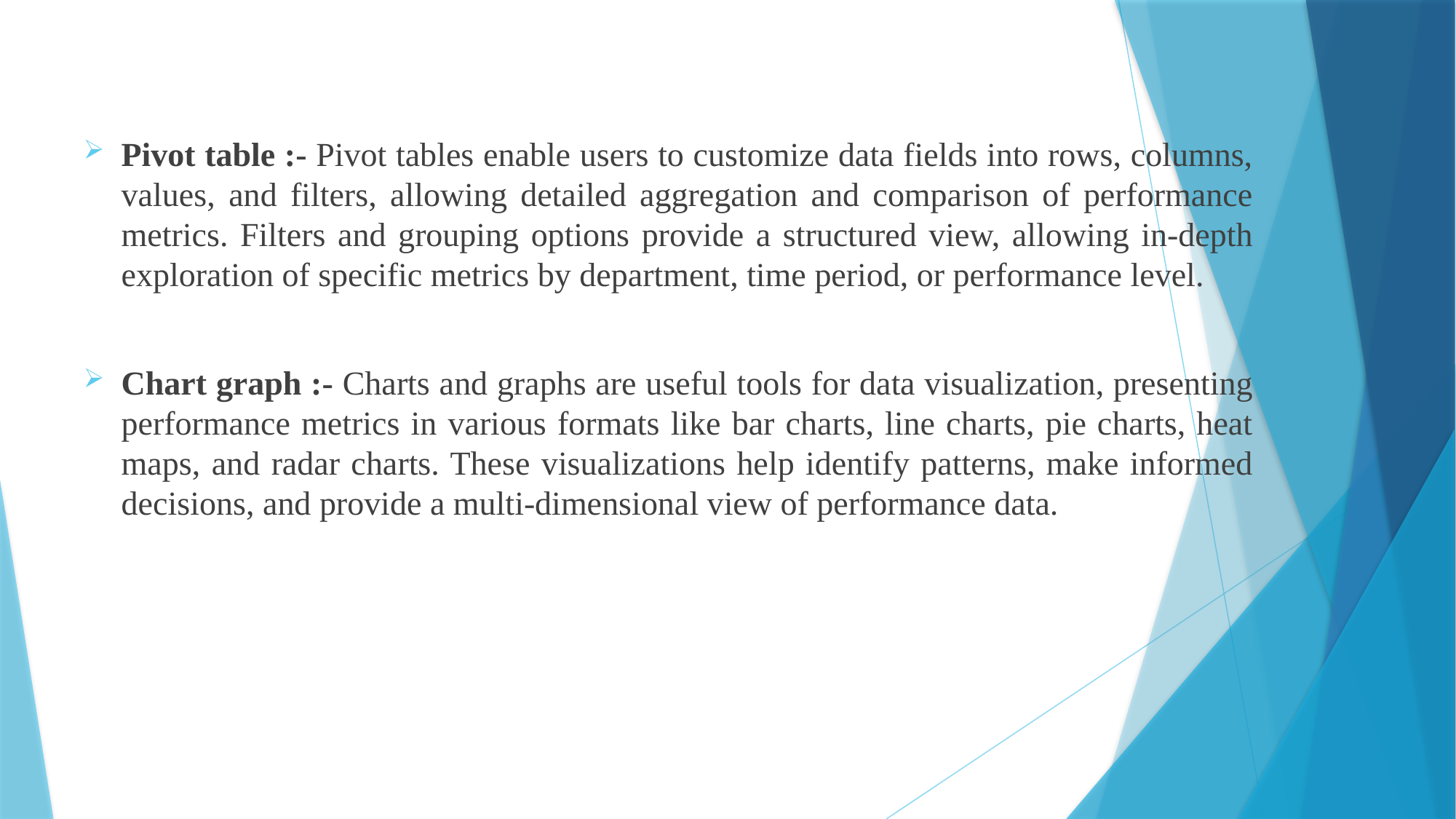

Pivot table :- Pivot tables enable users to customize data fields into rows, columns, values, and filters, allowing detailed aggregation and comparison of performance metrics. Filters and grouping options provide a structured view, allowing in-depth exploration of specific metrics by department, time period, or performance level.

Chart graph :- Charts and graphs are useful tools for data visualization, presenting performance metrics in various formats like bar charts, line charts, pie charts, heat maps, and radar charts. These visualizations help identify patterns, make informed decisions, and provide a multi-dimensional view of performance data.